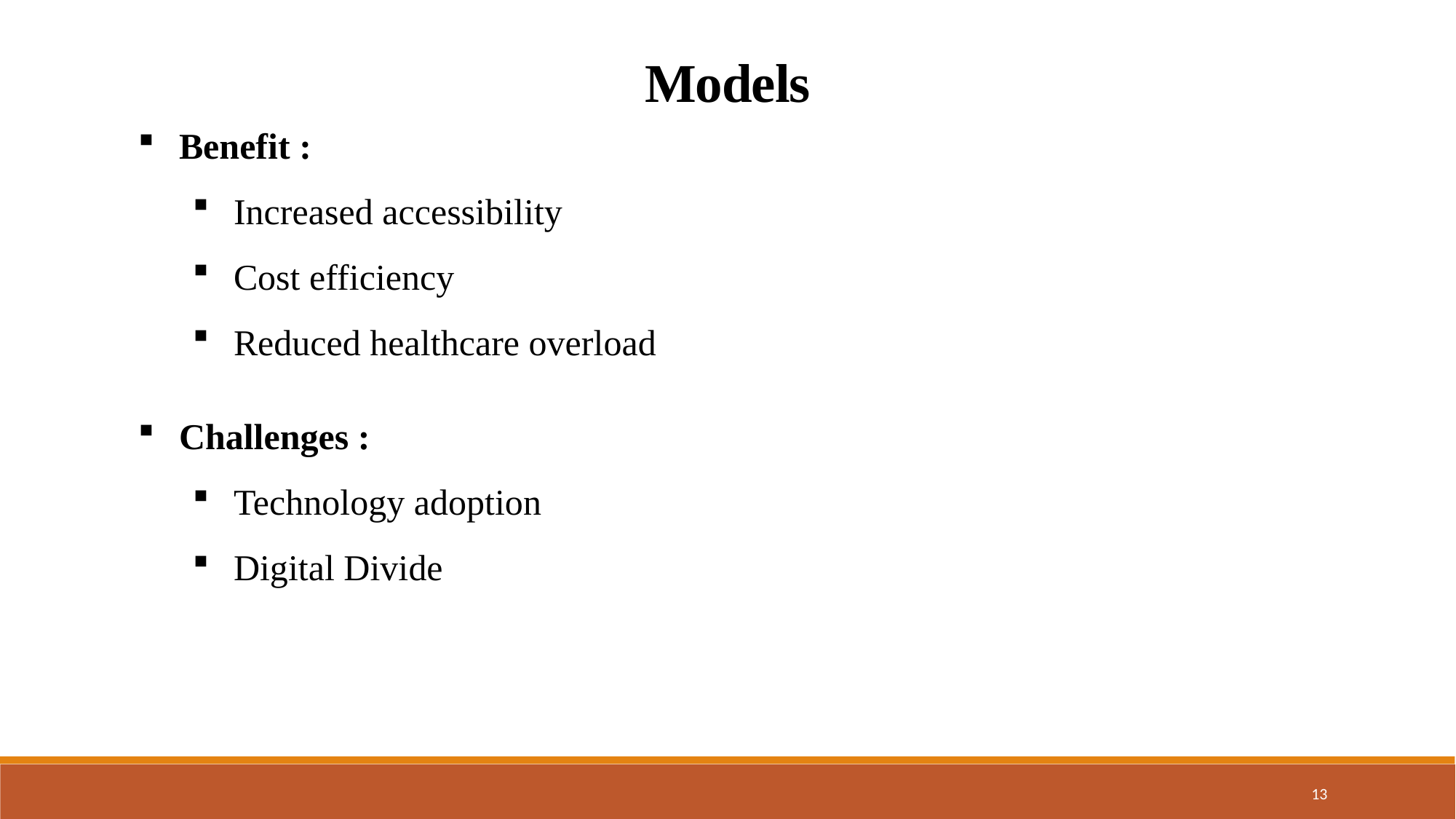

Models
Benefit :
Increased accessibility
Cost efficiency
Reduced healthcare overload
Challenges :
Technology adoption
Digital Divide
13